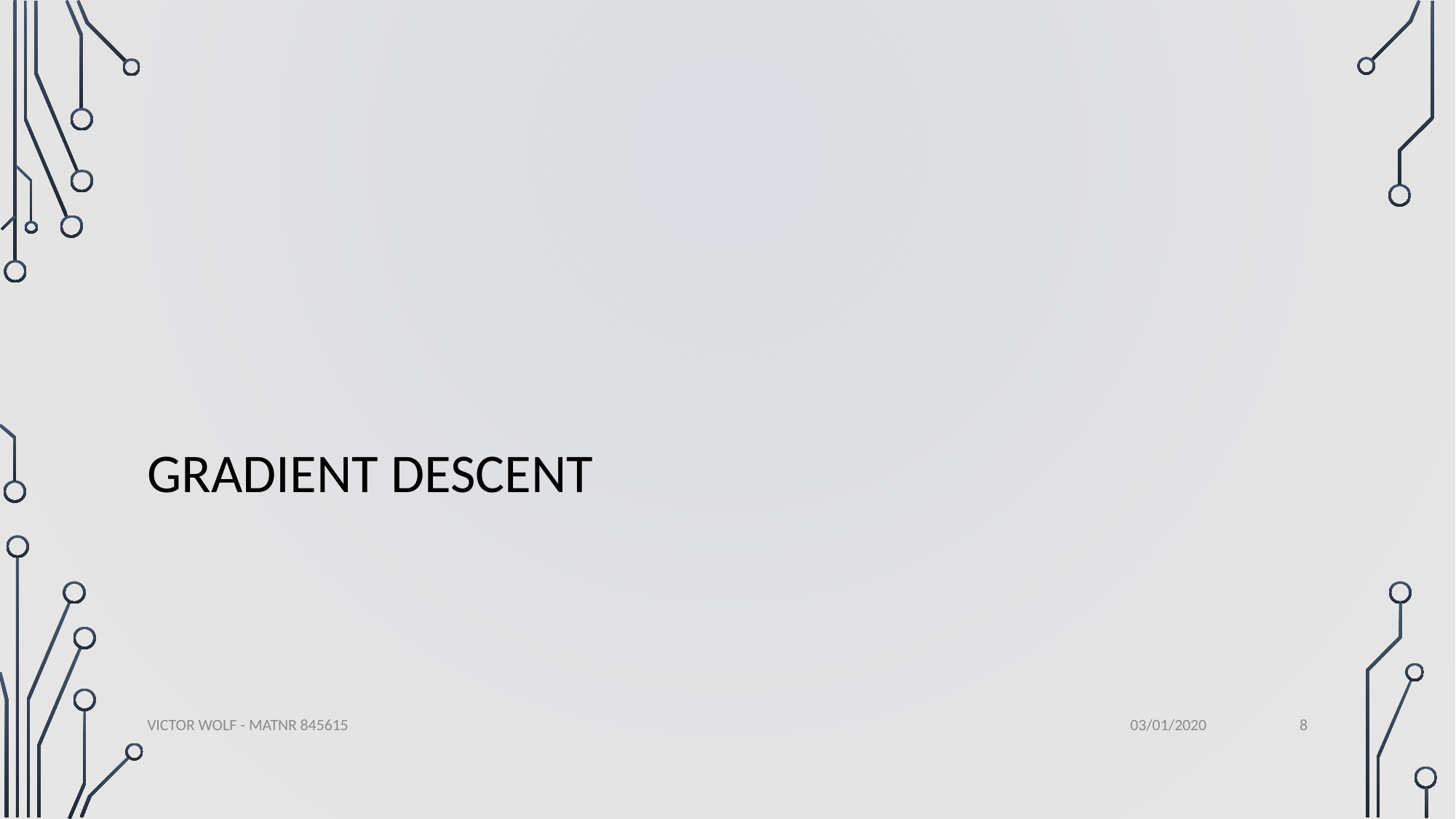

# Gradient Descent

8
Victor Wolf - MatNr 845615
03/01/2020